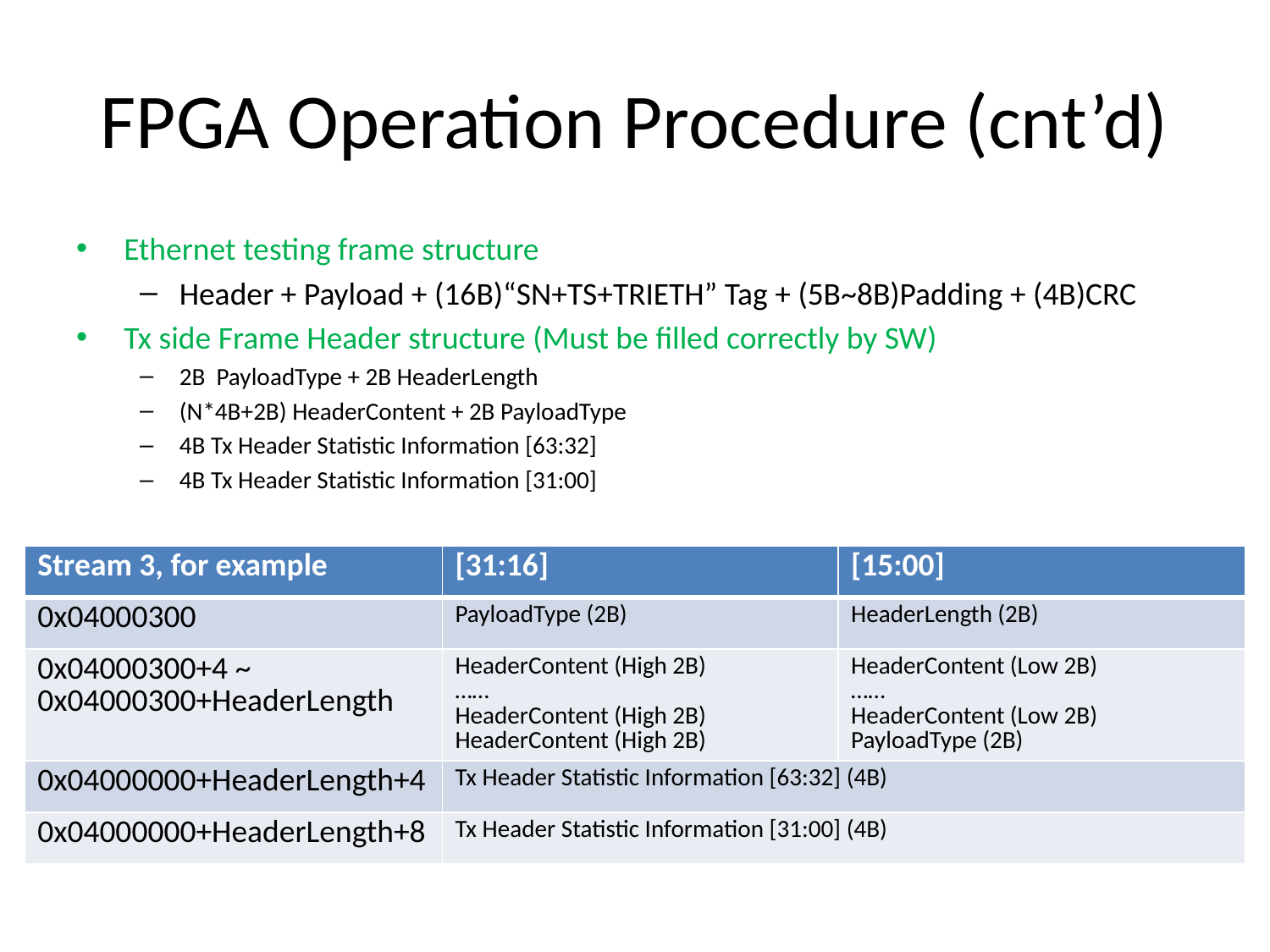

# FPGA Operation Procedure (cnt’d)
Ethernet testing frame structure
Header + Payload + (16B)“SN+TS+TRIETH” Tag + (5B~8B)Padding + (4B)CRC
Tx side Frame Header structure (Must be filled correctly by SW)
2B  PayloadType + 2B HeaderLength
(N*4B+2B) HeaderContent + 2B PayloadType
4B Tx Header Statistic Information [63:32]
4B Tx Header Statistic Information [31:00]
| Stream 3, for example | [31:16] | [15:00] |
| --- | --- | --- |
| 0x04000300 | PayloadType (2B) | HeaderLength (2B) |
| 0x04000300+4 ~ 0x04000300+HeaderLength | HeaderContent (High 2B) …… HeaderContent (High 2B) HeaderContent (High 2B) | HeaderContent (Low 2B) …… HeaderContent (Low 2B) PayloadType (2B) |
| 0x04000000+HeaderLength+4 | Tx Header Statistic Information [63:32] (4B) |  |
| 0x04000000+HeaderLength+8 | Tx Header Statistic Information [31:00] (4B) |  |